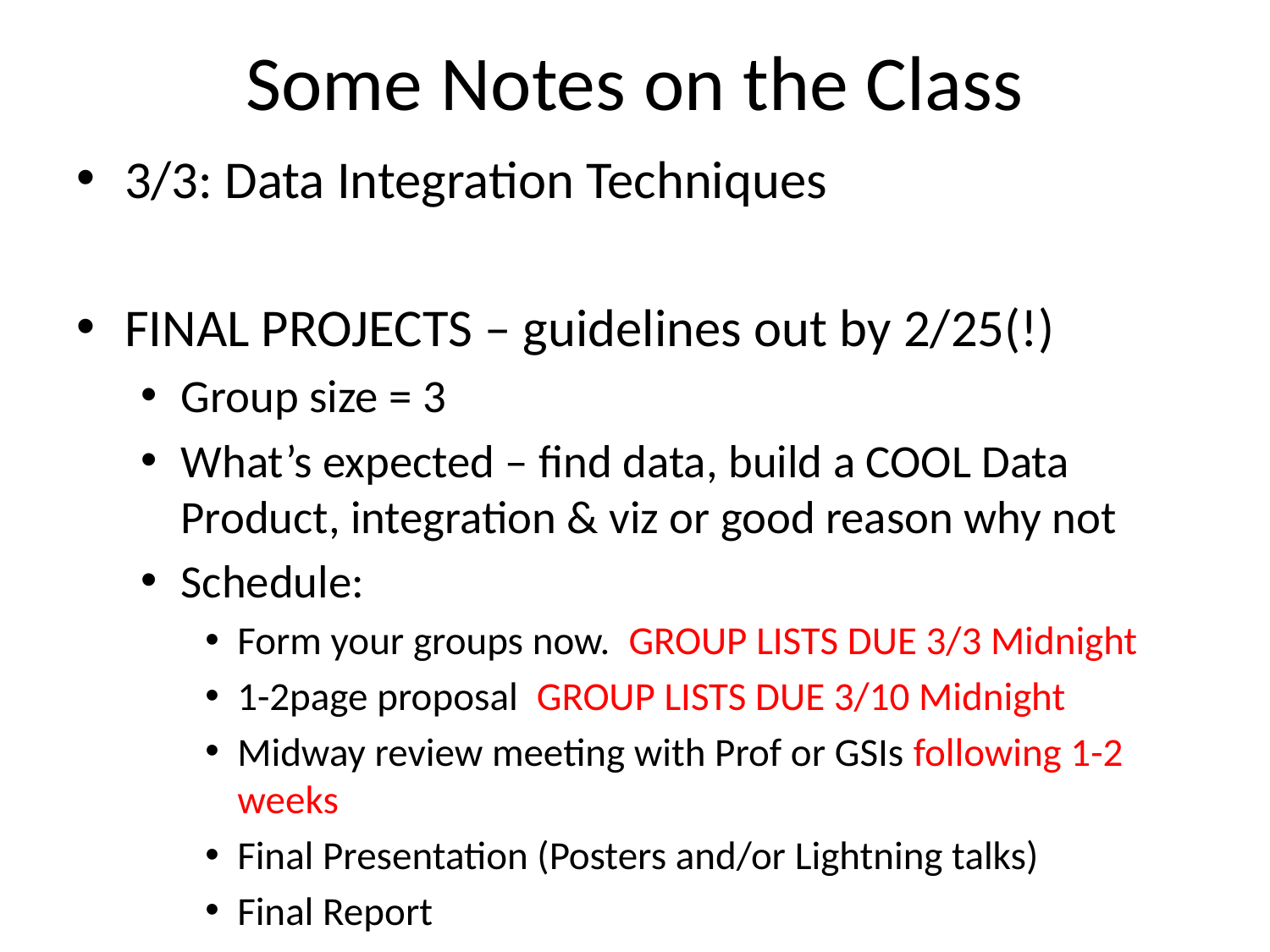

# Some Notes on the Class
3/3: Data Integration Techniques

FINAL PROJECTS – guidelines out by 2/25(!)
Group size = 3
What’s expected – find data, build a COOL Data Product, integration & viz or good reason why not
Schedule:
Form your groups now.  GROUP LISTS DUE 3/3 Midnight
1-2page proposal  GROUP LISTS DUE 3/10 Midnight
Midway review meeting with Prof or GSIs following 1-2 weeks
Final Presentation (Posters and/or Lightning talks)
Final Report